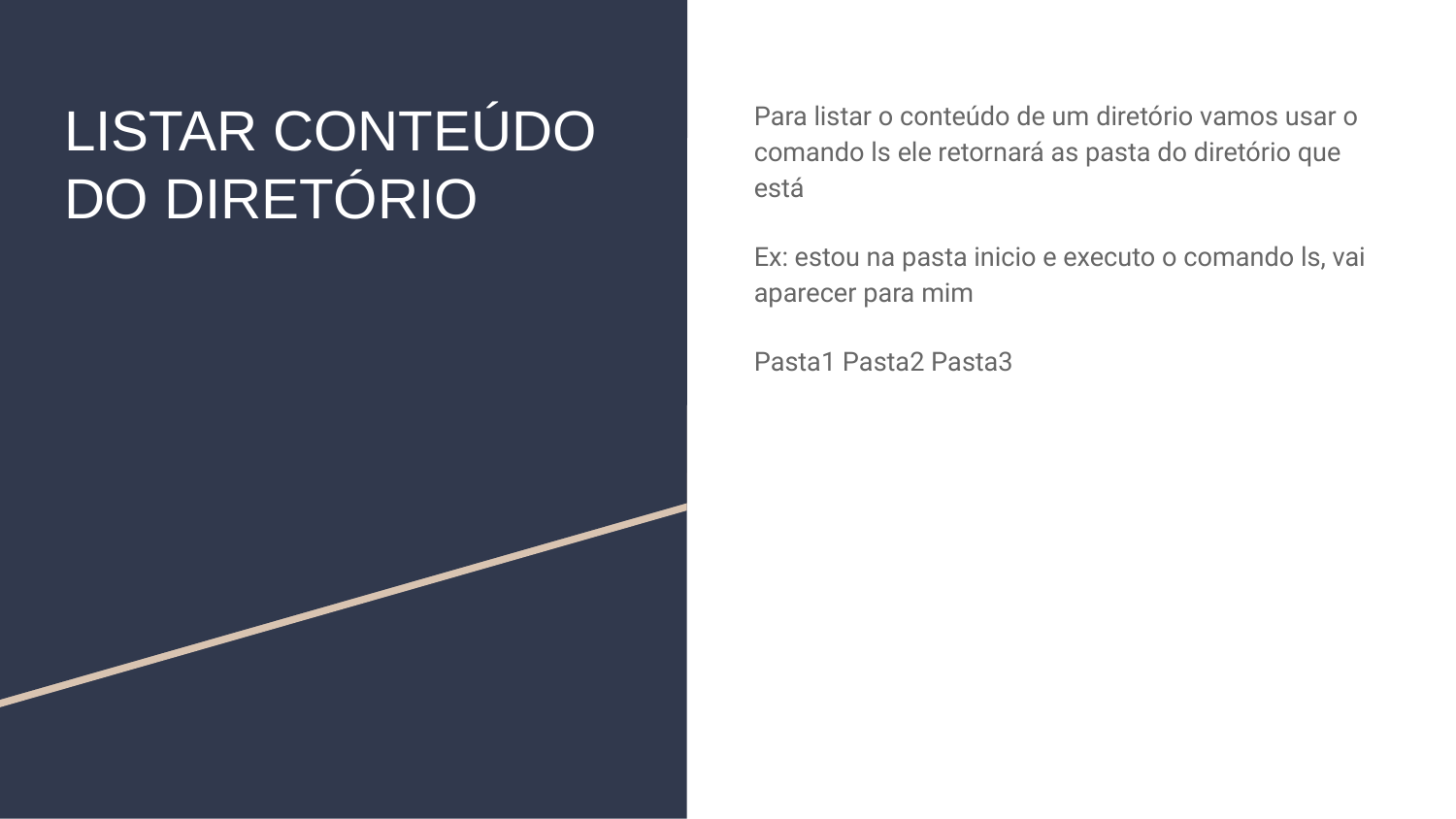

# LISTAR CONTEÚDO DO DIRETÓRIO
Para listar o conteúdo de um diretório vamos usar o comando ls ele retornará as pasta do diretório que está
Ex: estou na pasta inicio e executo o comando ls, vai aparecer para mim
Pasta1 Pasta2 Pasta3